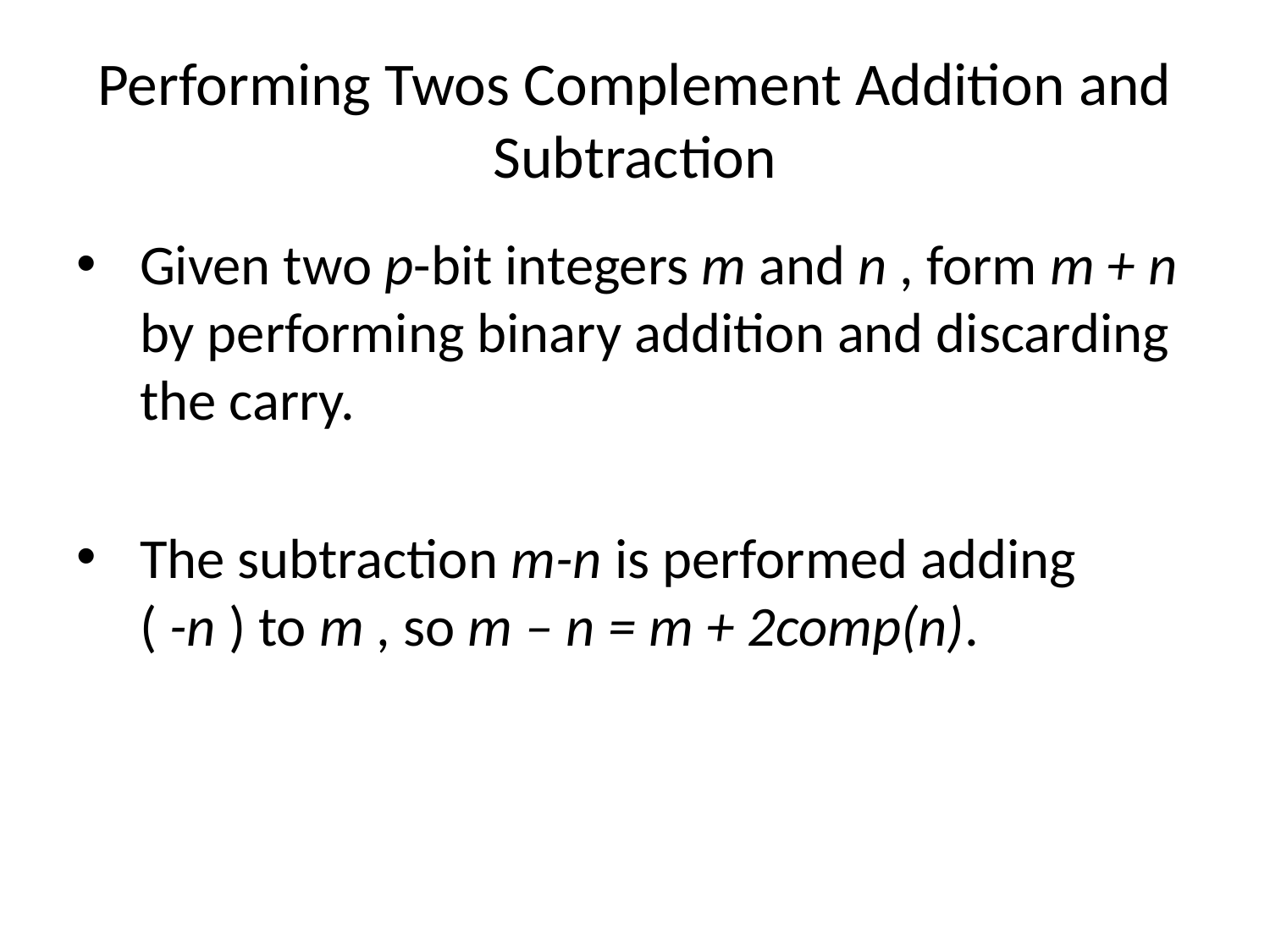

# Performing Twos Complement Addition and Subtraction
Given two p-bit integers m and n , form m + n by performing binary addition and discarding the carry.

The subtraction m-n is performed adding
( -n ) to m , so m – n = m + 2comp(n).